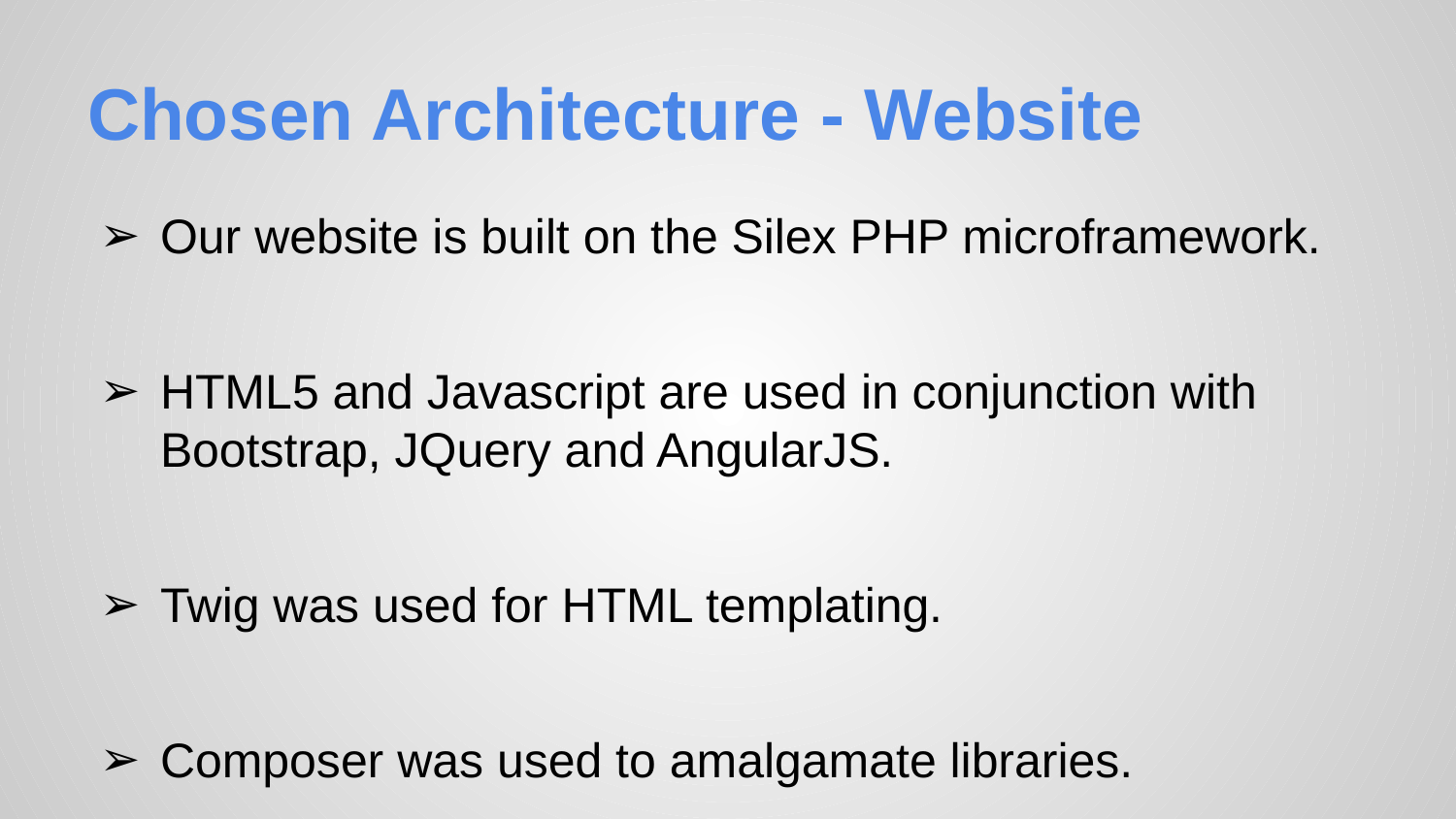

# Chosen Architecture - Website
Our website is built on the Silex PHP microframework.

HTML5 and Javascript are used in conjunction with Bootstrap, JQuery and AngularJS.

Twig was used for HTML templating.

Composer was used to amalgamate libraries.